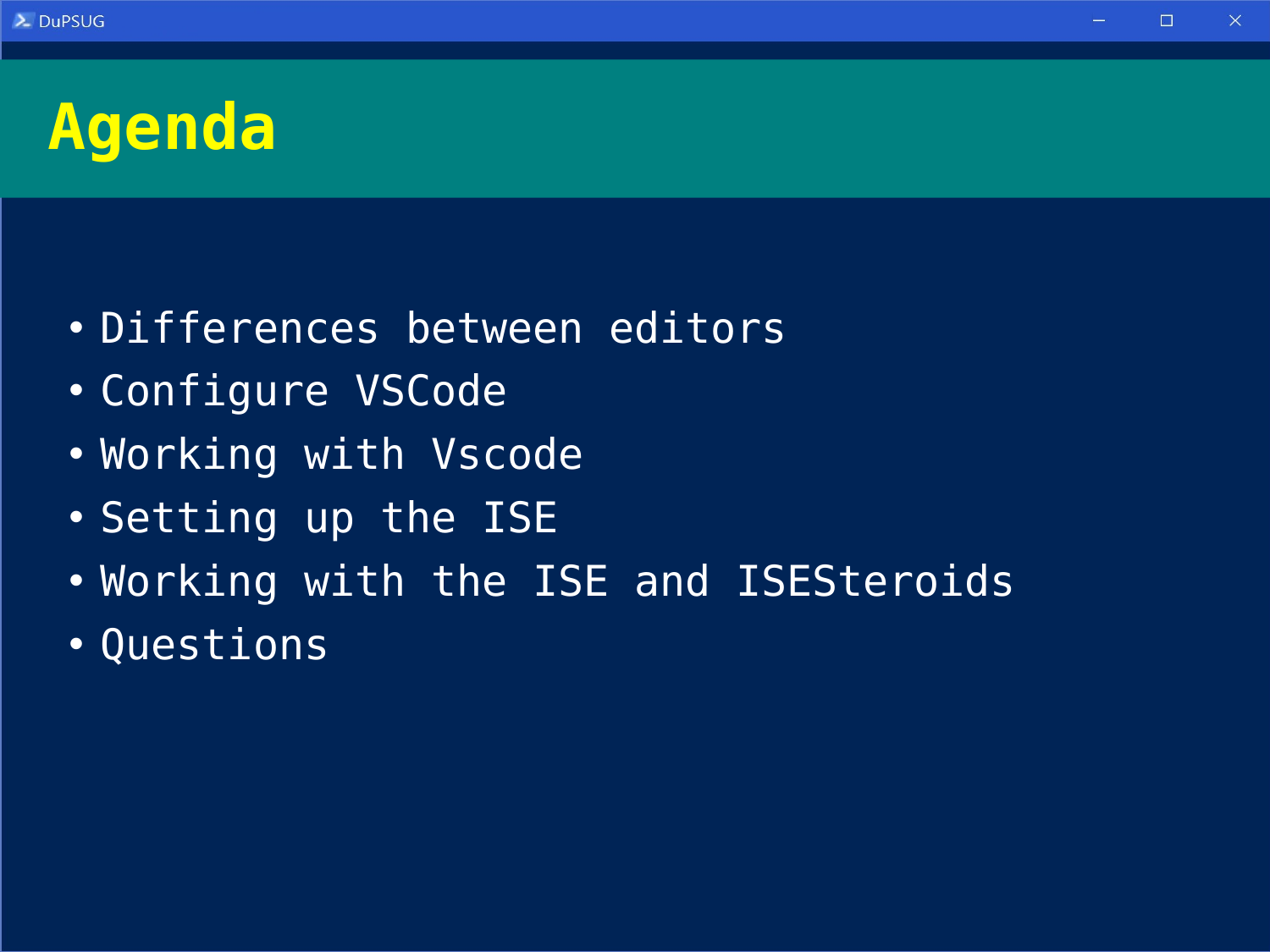

# Agenda

Differences between editors
Configure VSCode
Working with Vscode
Setting up the ISE
Working with the ISE and ISESteroids
Questions